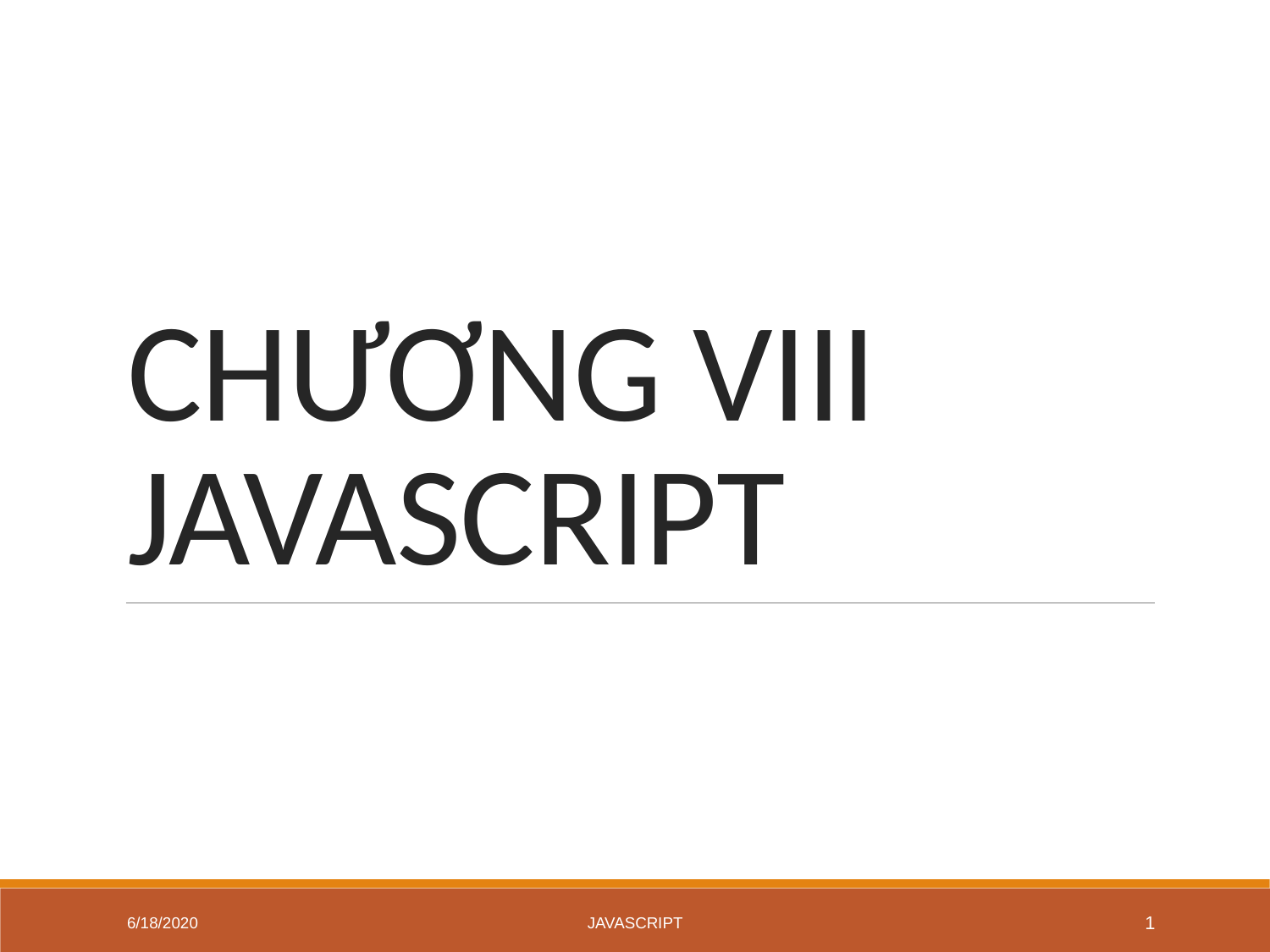

# CHƯƠNG VIII JAVASCRIPT

6/18/2020
JavaScript
1